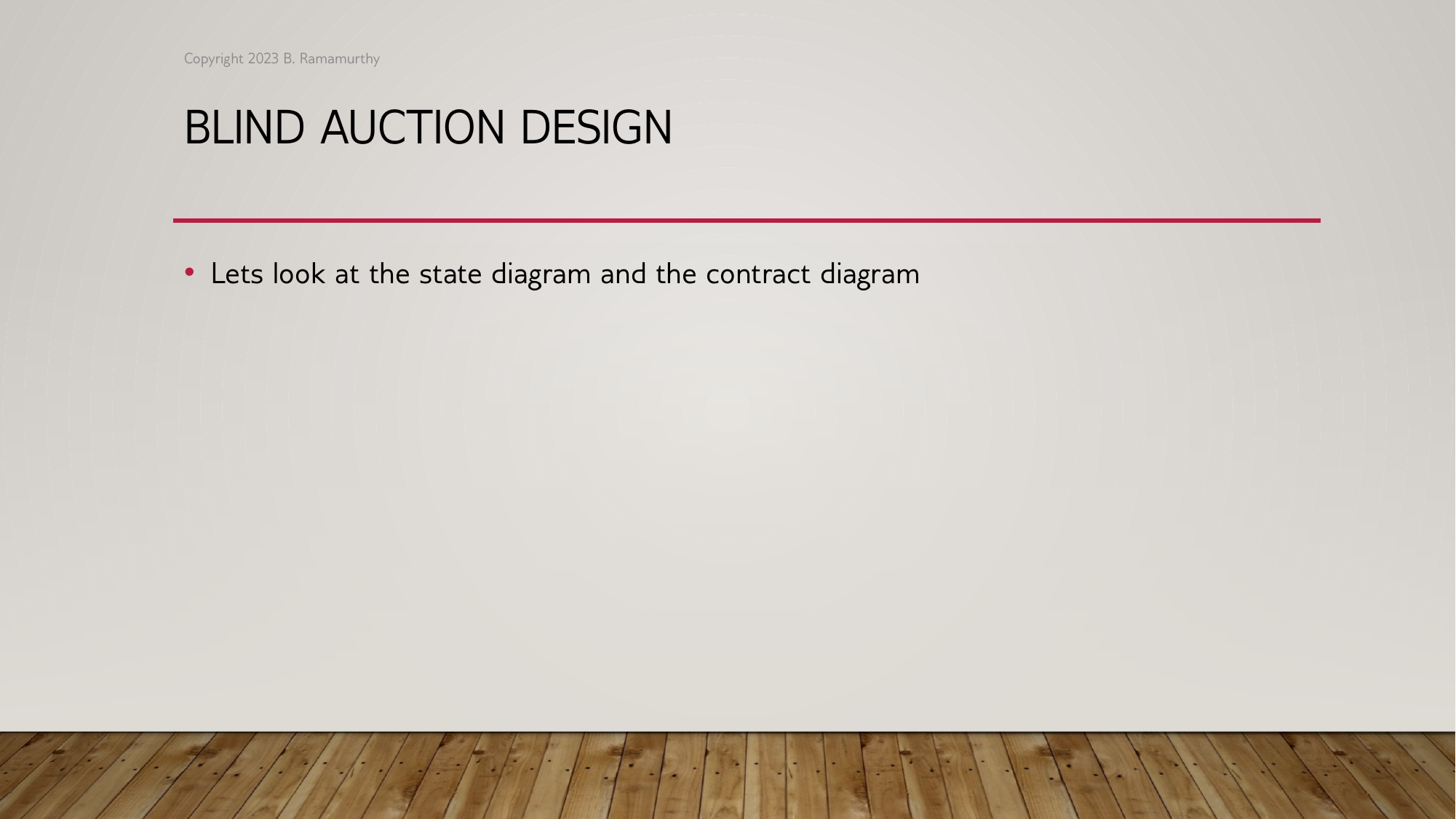

Copyright 2023 B. Ramamurthy
# Blind Auction Design
Lets look at the state diagram and the contract diagram